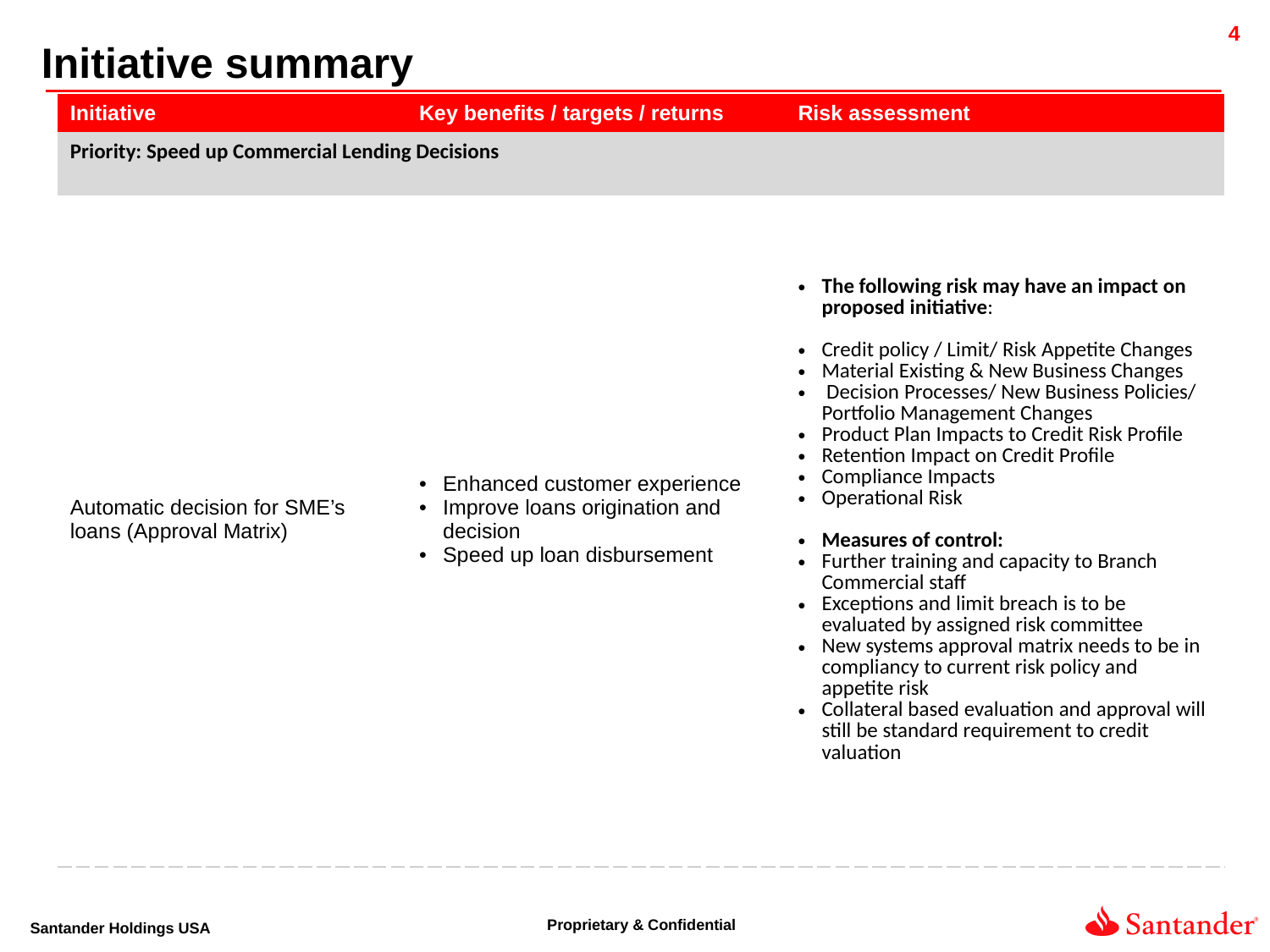

Initiative summary
| Initiative | Key benefits / targets / returns | Risk assessment |
| --- | --- | --- |
| Priority: Speed up Commercial Lending Decisions |  |  |
| Automatic decision for SME’s loans (Approval Matrix) | Enhanced customer experience Improve loans origination and decision Speed up loan disbursement | The following risk may have an impact on proposed initiative: Credit policy / Limit/ Risk Appetite Changes Material Existing & New Business Changes Decision Processes/ New Business Policies/ Portfolio Management Changes Product Plan Impacts to Credit Risk Profile Retention Impact on Credit Profile Compliance Impacts Operational Risk Measures of control: Further training and capacity to Branch Commercial staff Exceptions and limit breach is to be evaluated by assigned risk committee New systems approval matrix needs to be in compliancy to current risk policy and appetite risk Collateral based evaluation and approval will still be standard requirement to credit valuation |
|  |  |  |